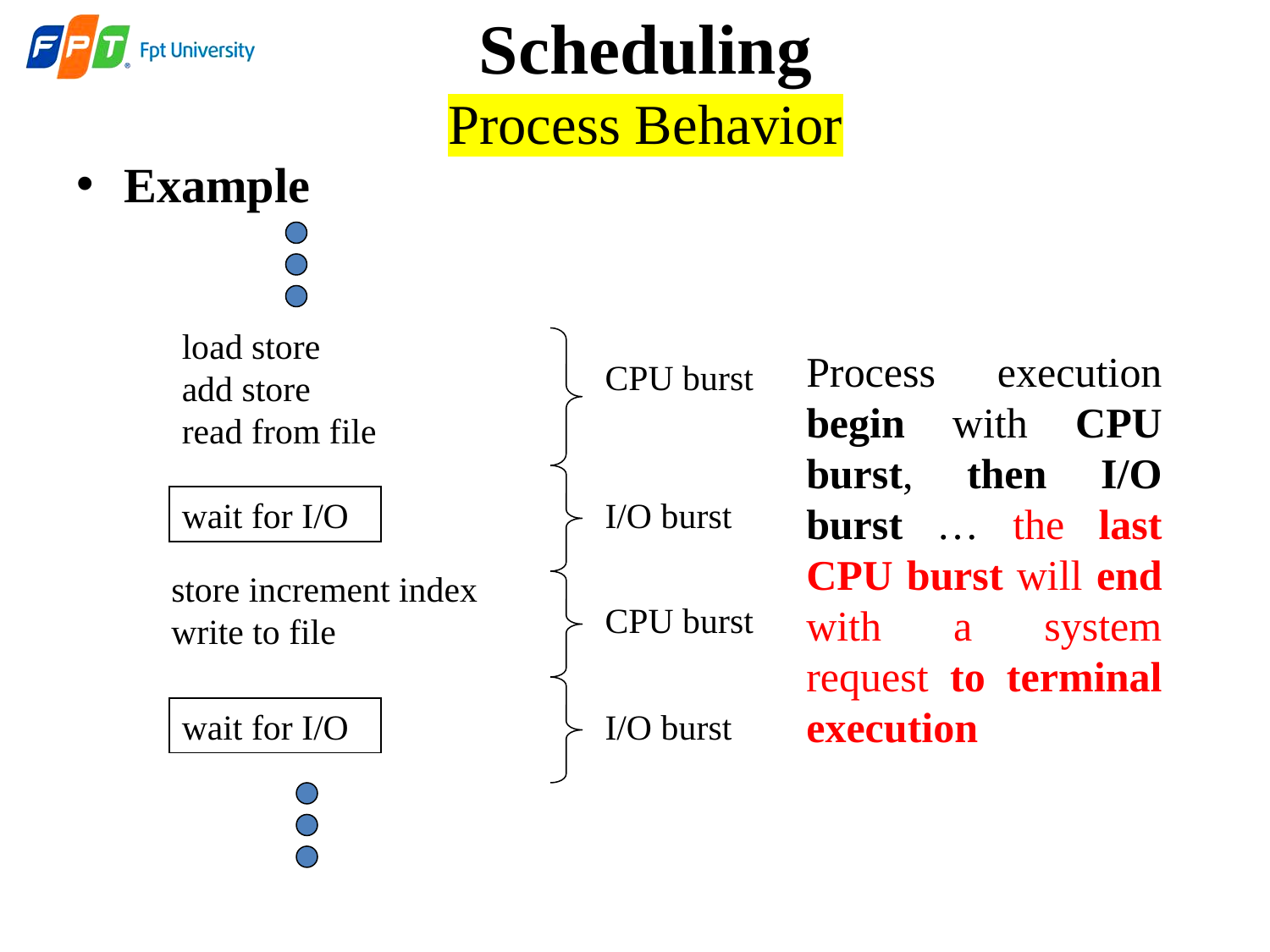

Scheduling
Process Behavior
Example

load store
add store
read from file

CPU burst

wait for I/O
I/O burst
store increment index
write to file

CPU burst

wait for I/O
I/O burst

Process execution begin with CPU burst, then I/O burst … the last CPU burst will end with a system request to terminal execution